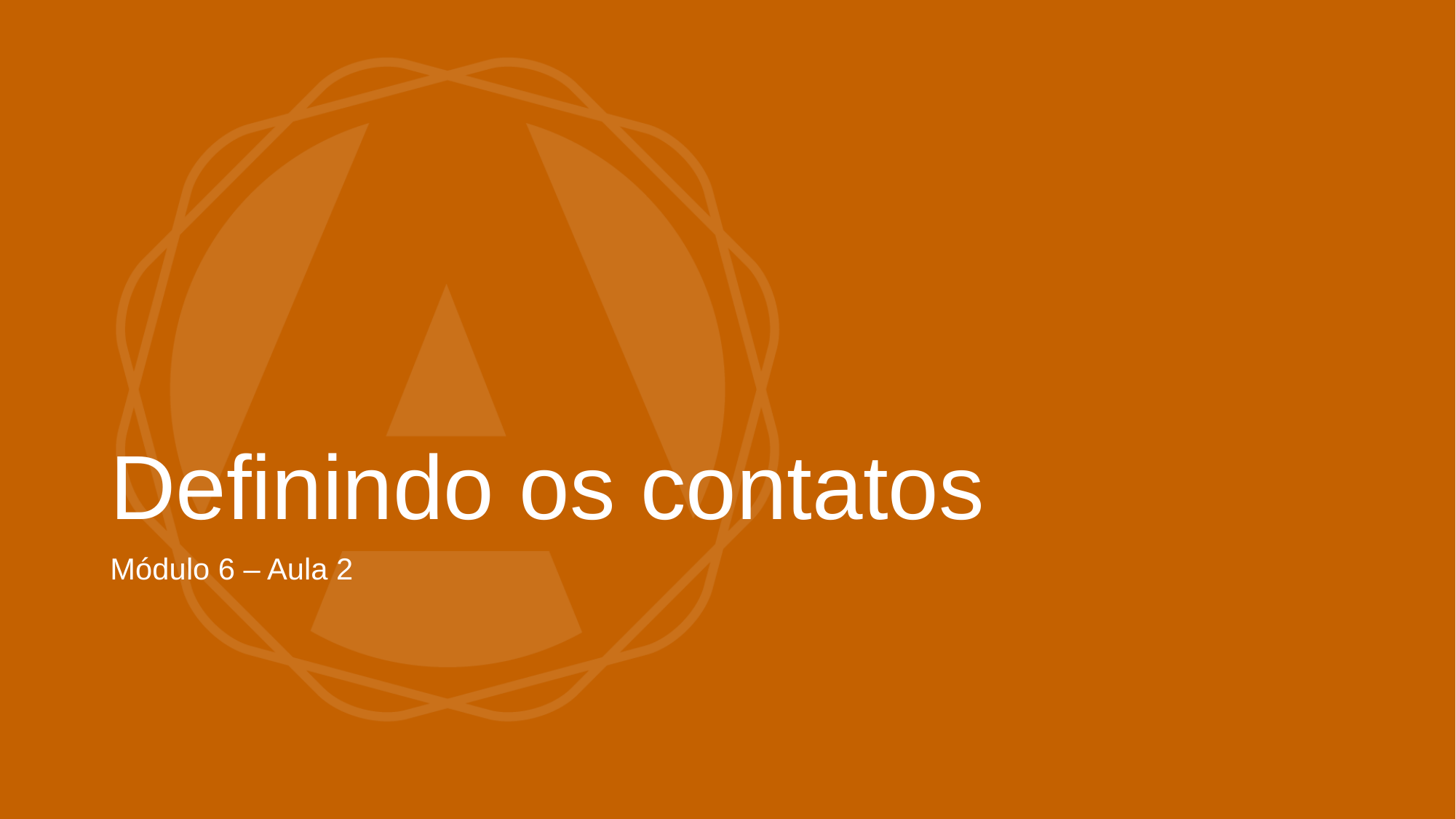

# Definindo os contatos
Módulo 6 – Aula 2